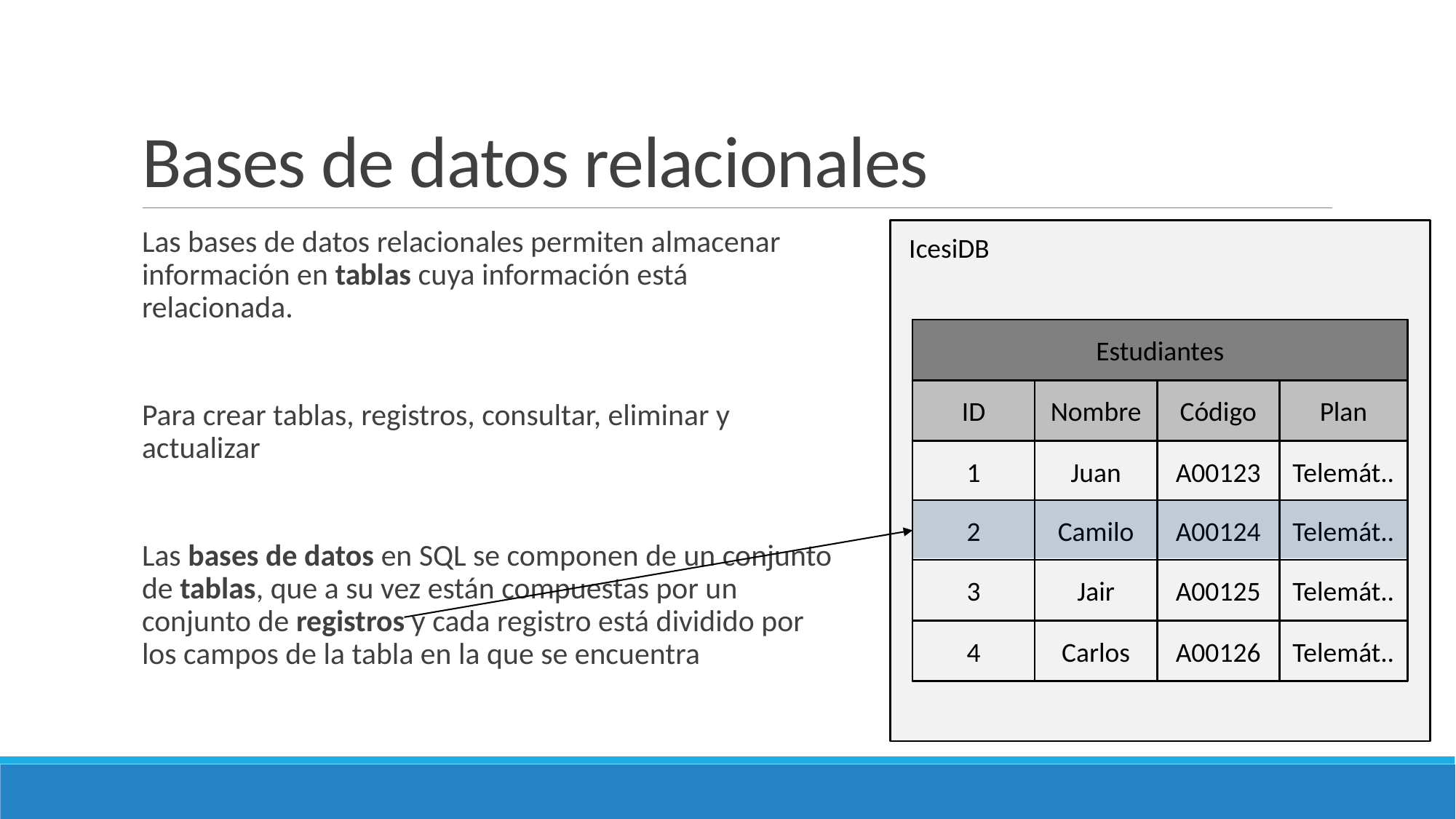

# Bases de datos relacionales

Las bases de datos relacionales permiten almacenar información en tablas cuya información está relacionada.

Para crear tablas, registros, consultar, eliminar y actualizar

Las bases de datos en SQL se componen de un conjunto de tablas, que a su vez están compuestas por un conjunto de registros y cada registro está dividido por los campos de la tabla en la que se encuentra
IcesiDB

Estudiantes
ID
Nombre
Código
Plan
1
Juan
A00123
Telemát..
2

Camilo
A00124
Telemát..
3
Jair
A00125
Telemát..
4
Carlos
A00126
Telemát..